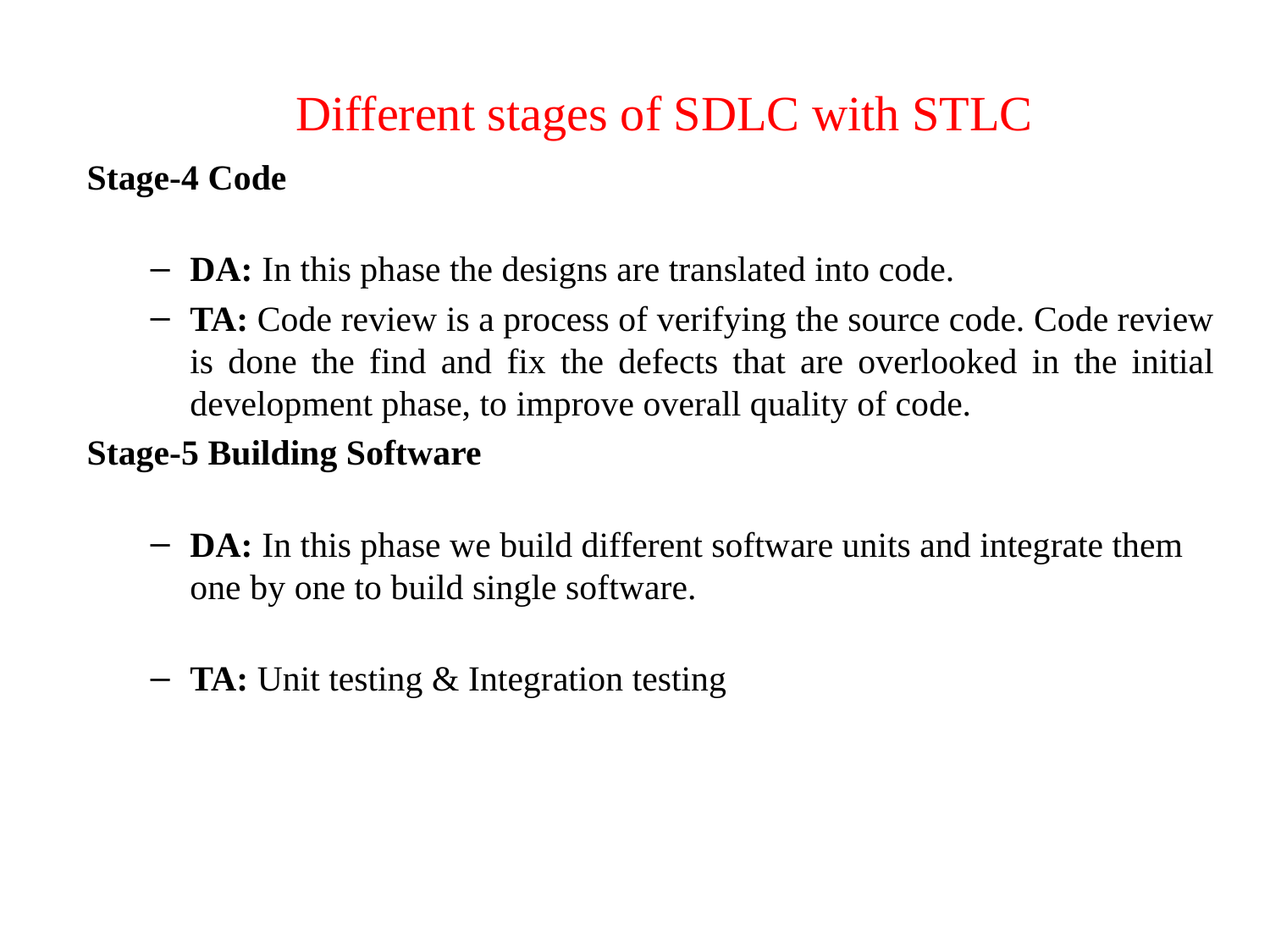

# Different stages of SDLC with STLC
Stage-4 Code
DA: In this phase the designs are translated into code.
TA: Code review is a process of verifying the source code. Code review is done the find and fix the defects that are overlooked in the initial development phase, to improve overall quality of code.
Stage-5 Building Software
DA: In this phase we build different software units and integrate them one by one to build single software.
TA: Unit testing & Integration testing